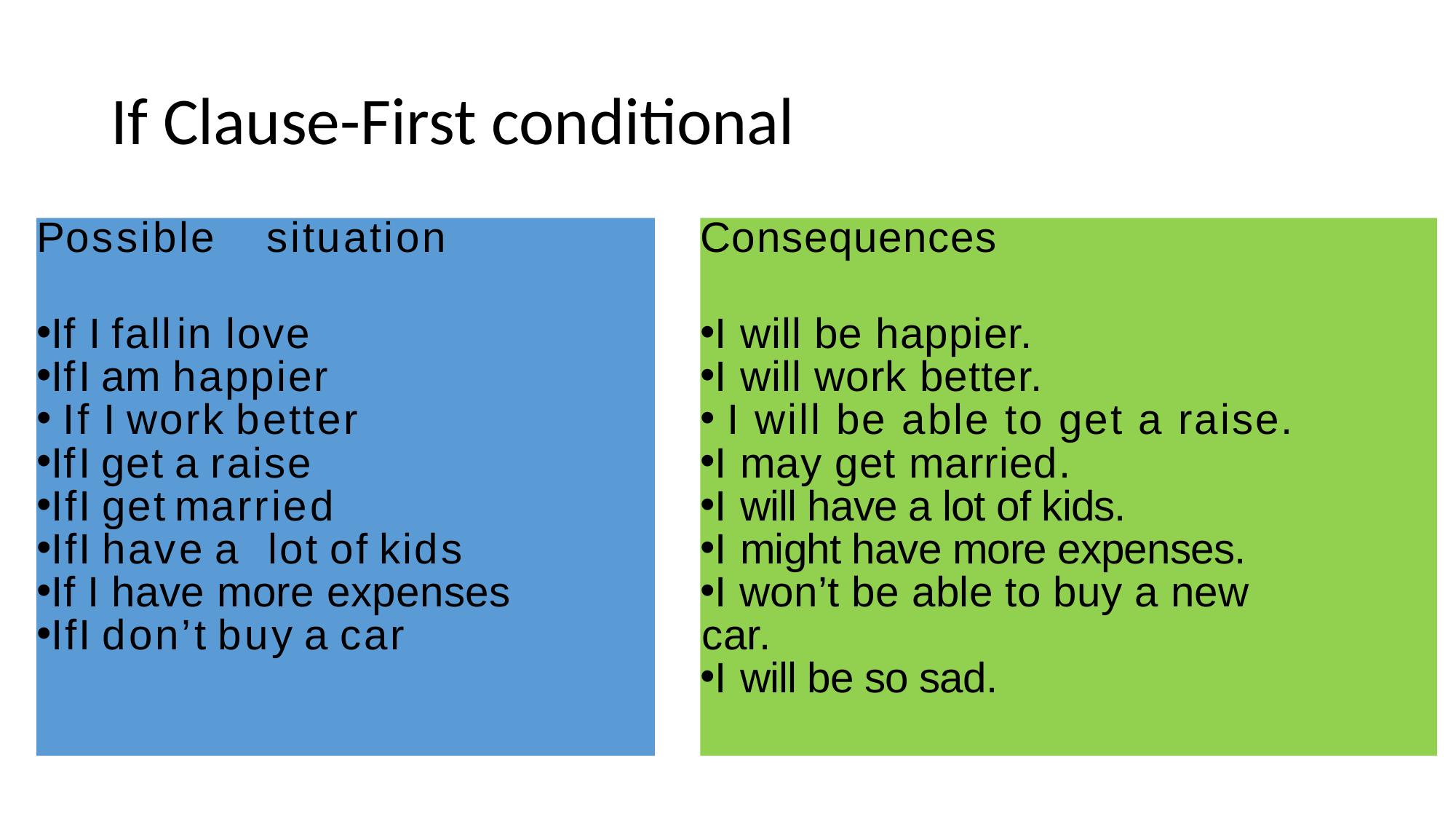

# If Clause-First conditional
Possible	 situation

If I fall	in love
If	I am	happier
 If	I work better
If	I get	a	raise
If	I get	married
If	I have a	 lot of kids
If I have more expenses
If	I don’t buy a car

Consequences

I will be happier.
I will work better.
 I will be able to get a raise.
I may get married.
I will have a lot of kids.
I might have more expenses.
I won’t be able to buy a new car.
I will be so sad.

I will be happier